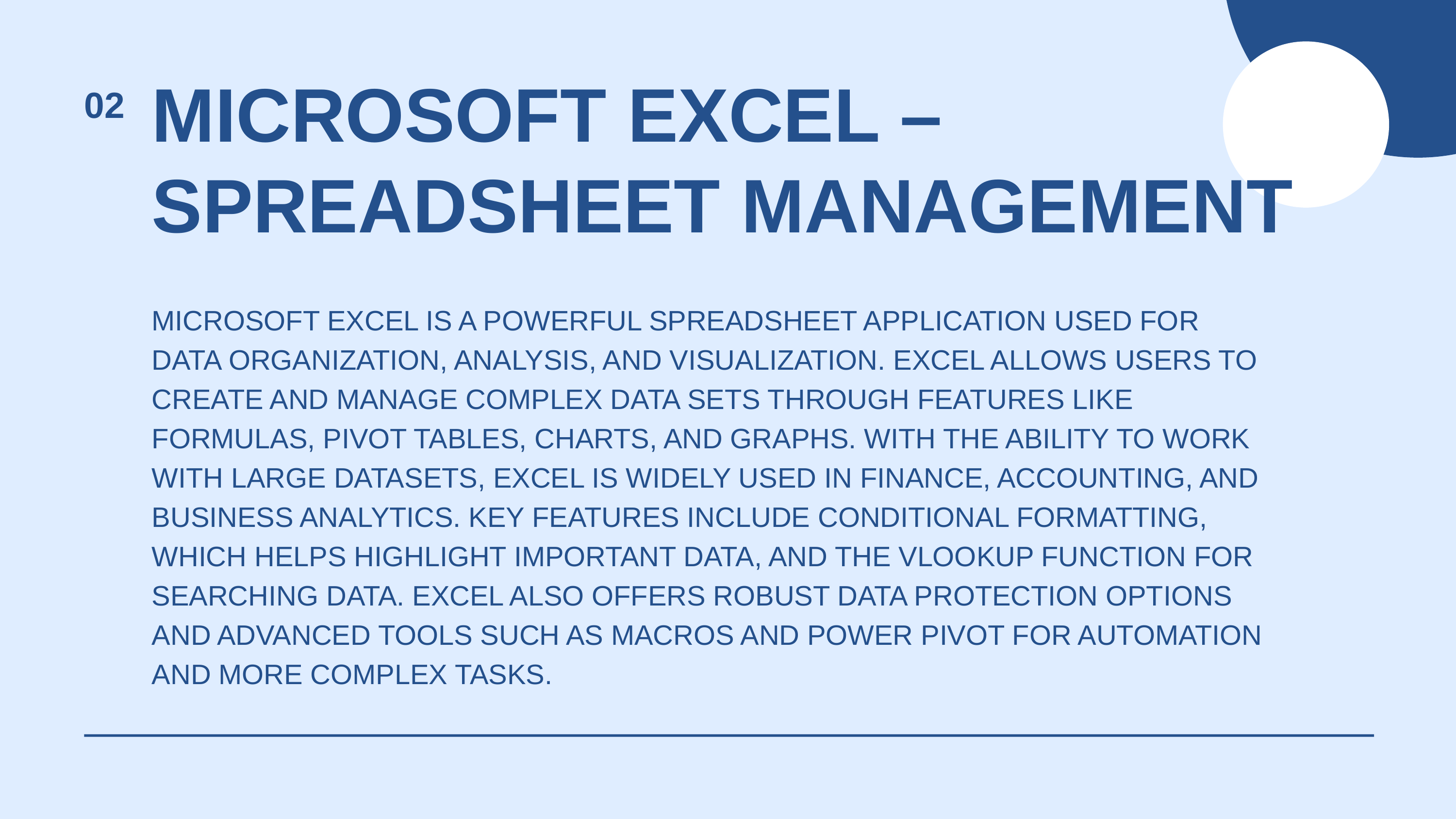

MICROSOFT EXCEL – SPREADSHEET MANAGEMENT
02
MICROSOFT EXCEL IS A POWERFUL SPREADSHEET APPLICATION USED FOR DATA ORGANIZATION, ANALYSIS, AND VISUALIZATION. EXCEL ALLOWS USERS TO CREATE AND MANAGE COMPLEX DATA SETS THROUGH FEATURES LIKE FORMULAS, PIVOT TABLES, CHARTS, AND GRAPHS. WITH THE ABILITY TO WORK WITH LARGE DATASETS, EXCEL IS WIDELY USED IN FINANCE, ACCOUNTING, AND BUSINESS ANALYTICS. KEY FEATURES INCLUDE CONDITIONAL FORMATTING, WHICH HELPS HIGHLIGHT IMPORTANT DATA, AND THE VLOOKUP FUNCTION FOR SEARCHING DATA. EXCEL ALSO OFFERS ROBUST DATA PROTECTION OPTIONS AND ADVANCED TOOLS SUCH AS MACROS AND POWER PIVOT FOR AUTOMATION AND MORE COMPLEX TASKS.